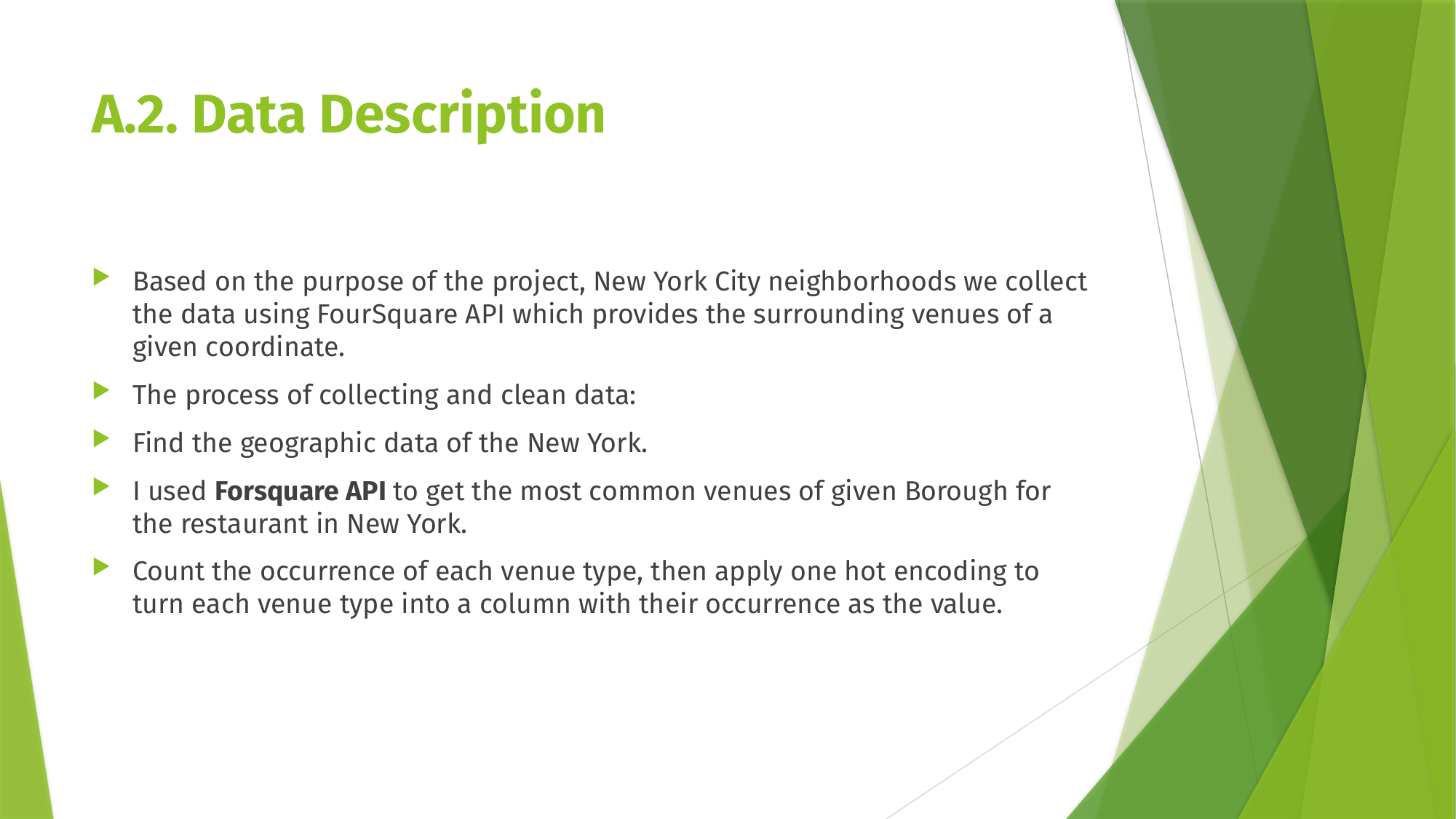

# A.2. Data Description
Based on the purpose of the project, New York City neighborhoods we collect the data using FourSquare API which provides the surrounding venues of a given coordinate.
The process of collecting and clean data:
Find the geographic data of the New York.
I used Forsquare API to get the most common venues of given Borough for the restaurant in New York.
Count the occurrence of each venue type, then apply one hot encoding to turn each venue type into a column with their occurrence as the value.